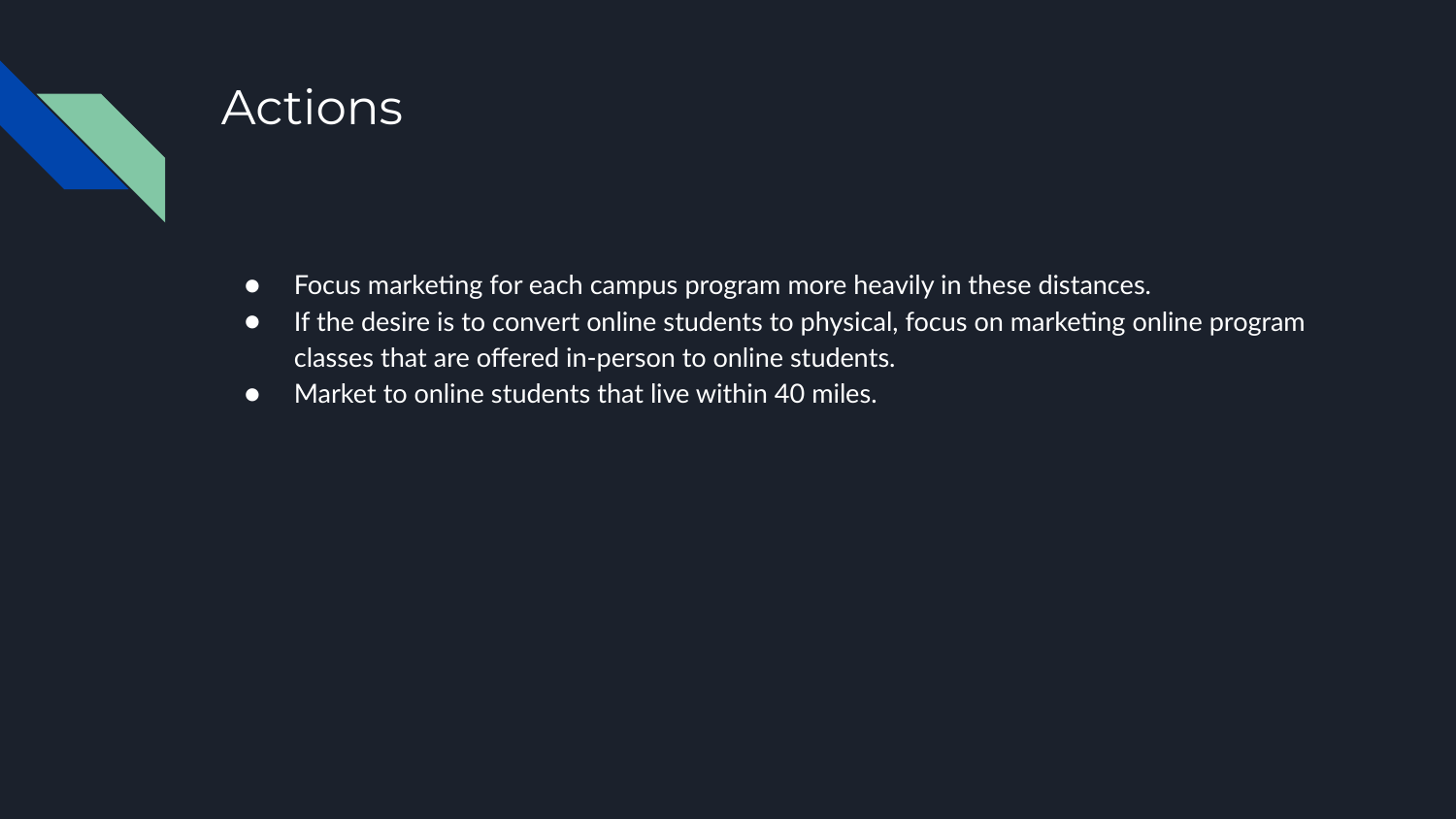

# Actions
Focus marketing for each campus program more heavily in these distances.
If the desire is to convert online students to physical, focus on marketing online program classes that are offered in-person to online students.
Market to online students that live within 40 miles.